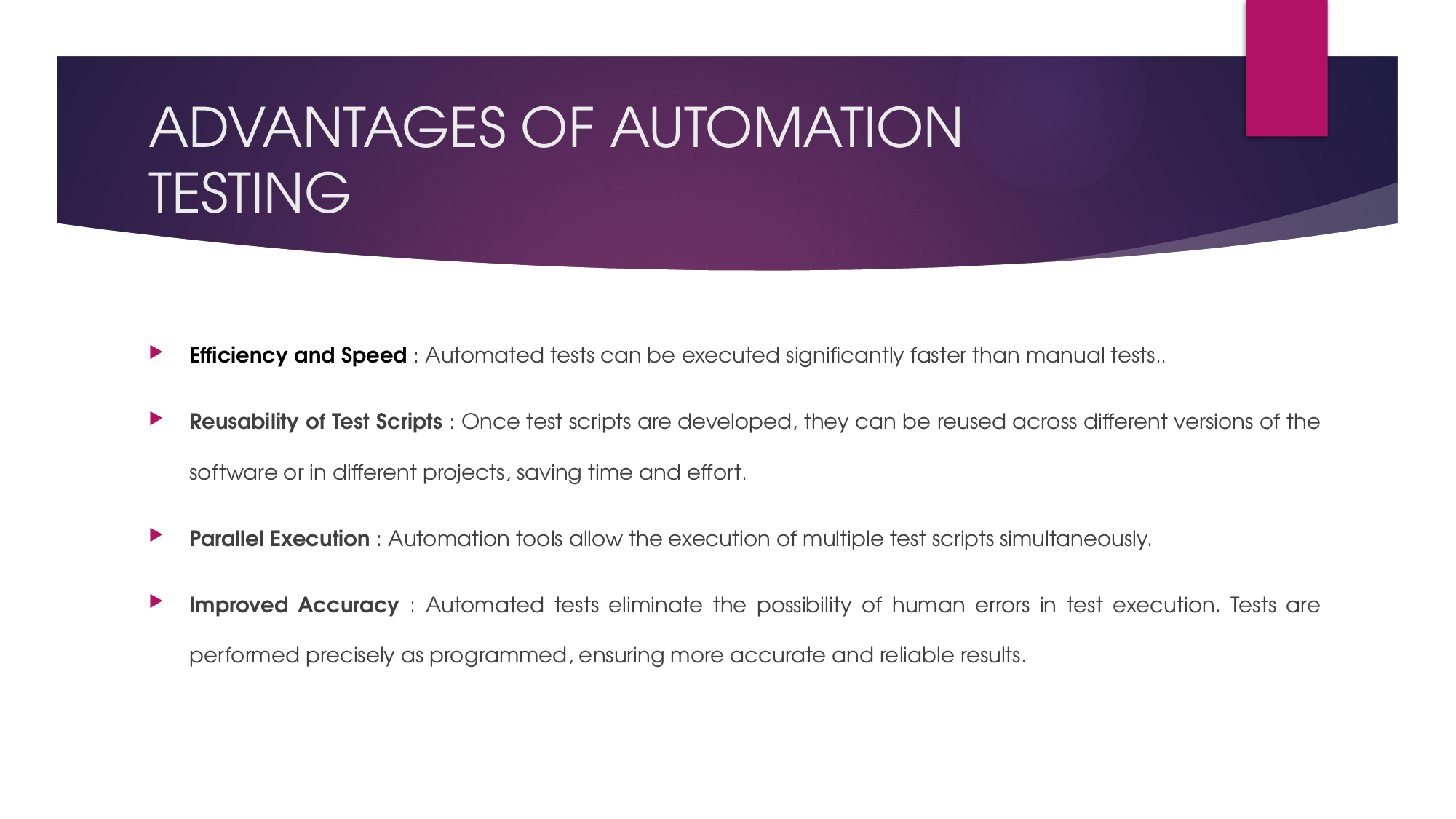

# ADVANTAGES OF AUTOMATION TESTING
Efficiency and Speed : Automated tests can be executed significantly faster than manual tests..
Reusability of Test Scripts : Once test scripts are developed, they can be reused across different versions of the software or in different projects, saving time and effort.
Parallel Execution : Automation tools allow the execution of multiple test scripts simultaneously.
Improved Accuracy : Automated tests eliminate the possibility of human errors in test execution. Tests are performed precisely as programmed, ensuring more accurate and reliable results.